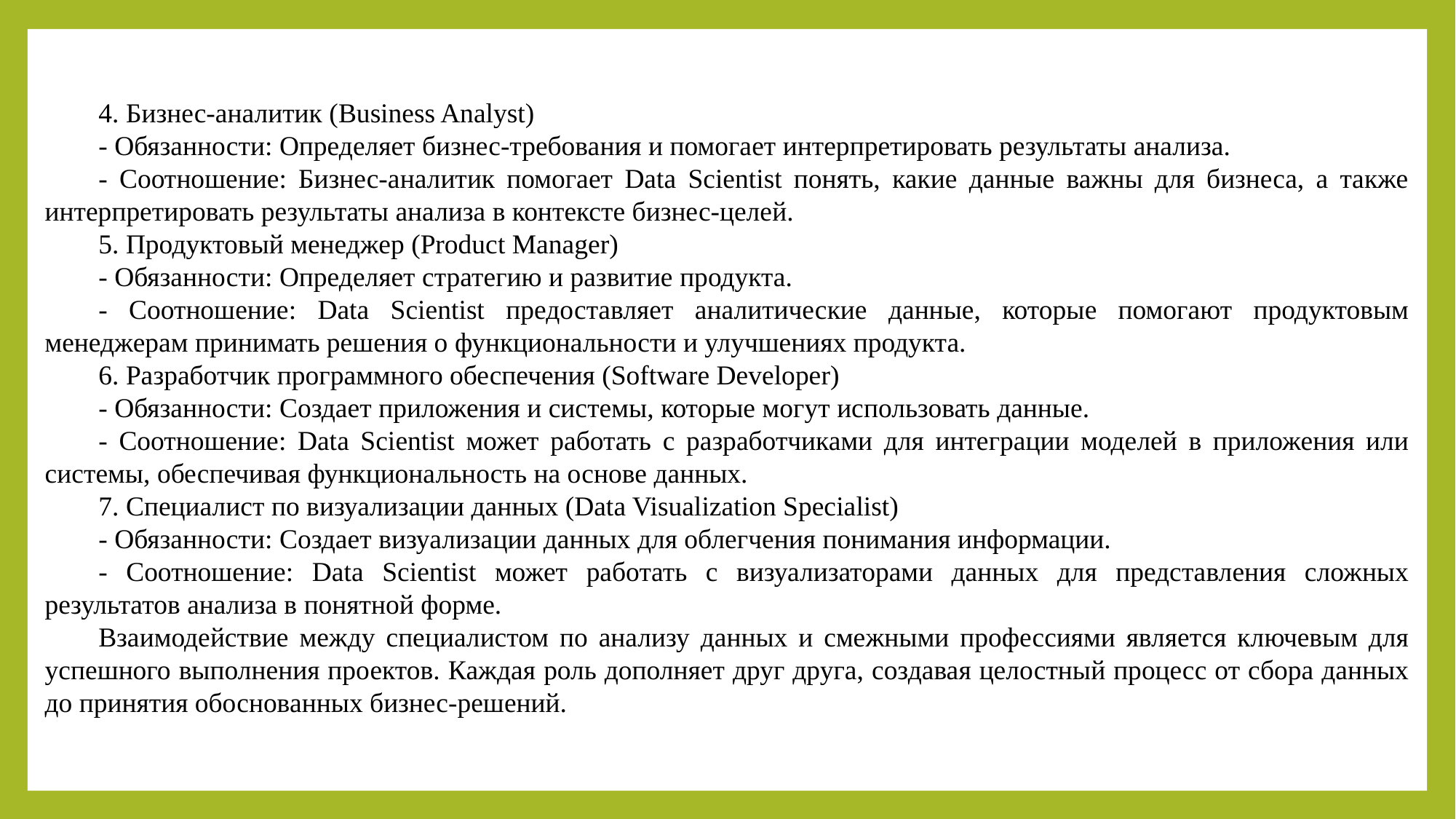

4. Бизнес-аналитик (Business Analyst)
- Обязанности: Определяет бизнес-требования и помогает интерпретировать результаты анализа.
- Соотношение: Бизнес-аналитик помогает Data Scientist понять, какие данные важны для бизнеса, а также интерпретировать результаты анализа в контексте бизнес-целей.
5. Продуктовый менеджер (Product Manager)
- Обязанности: Определяет стратегию и развитие продукта.
- Соотношение: Data Scientist предоставляет аналитические данные, которые помогают продуктовым менеджерам принимать решения о функциональности и улучшениях продукта.
6. Разработчик программного обеспечения (Software Developer)
- Обязанности: Создает приложения и системы, которые могут использовать данные.
- Соотношение: Data Scientist может работать с разработчиками для интеграции моделей в приложения или системы, обеспечивая функциональность на основе данных.
7. Специалист по визуализации данных (Data Visualization Specialist)
- Обязанности: Создает визуализации данных для облегчения понимания информации.
- Соотношение: Data Scientist может работать с визуализаторами данных для представления сложных результатов анализа в понятной форме.
Взаимодействие между специалистом по анализу данных и смежными профессиями является ключевым для успешного выполнения проектов. Каждая роль дополняет друг друга, создавая целостный процесс от сбора данных до принятия обоснованных бизнес-решений.